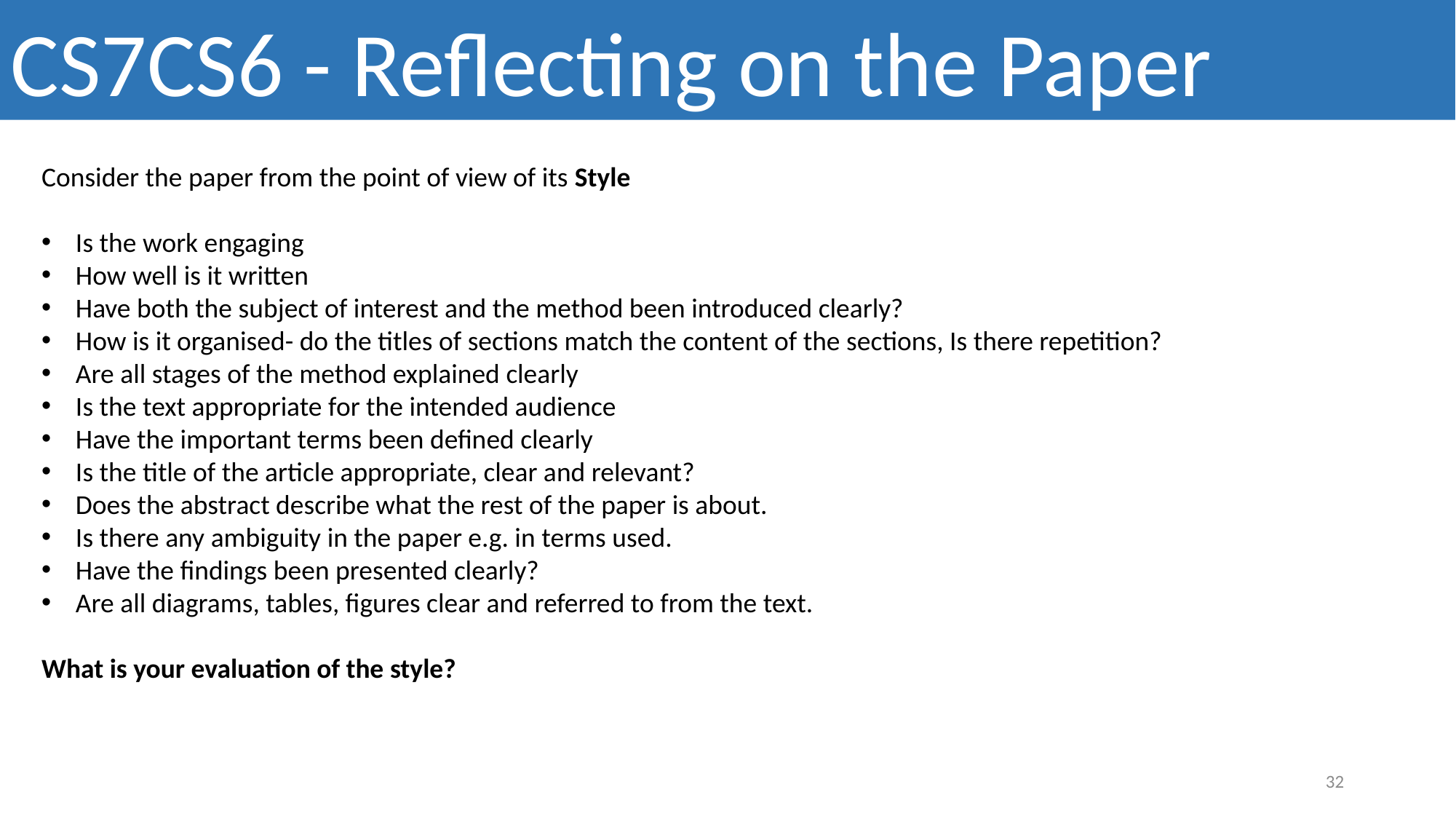

CS7CS6 - Reflecting on the Paper

Consider the paper from the point of view of its Style

Is the work engaging
How well is it written
Have both the subject of interest and the method been introduced clearly?
How is it organised- do the titles of sections match the content of the sections, Is there repetition?
Are all stages of the method explained clearly
Is the text appropriate for the intended audience
Have the important terms been defined clearly
Is the title of the article appropriate, clear and relevant?
Does the abstract describe what the rest of the paper is about.
Is there any ambiguity in the paper e.g. in terms used.
Have the findings been presented clearly?
Are all diagrams, tables, figures clear and referred to from the text.

What is your evaluation of the style?

32